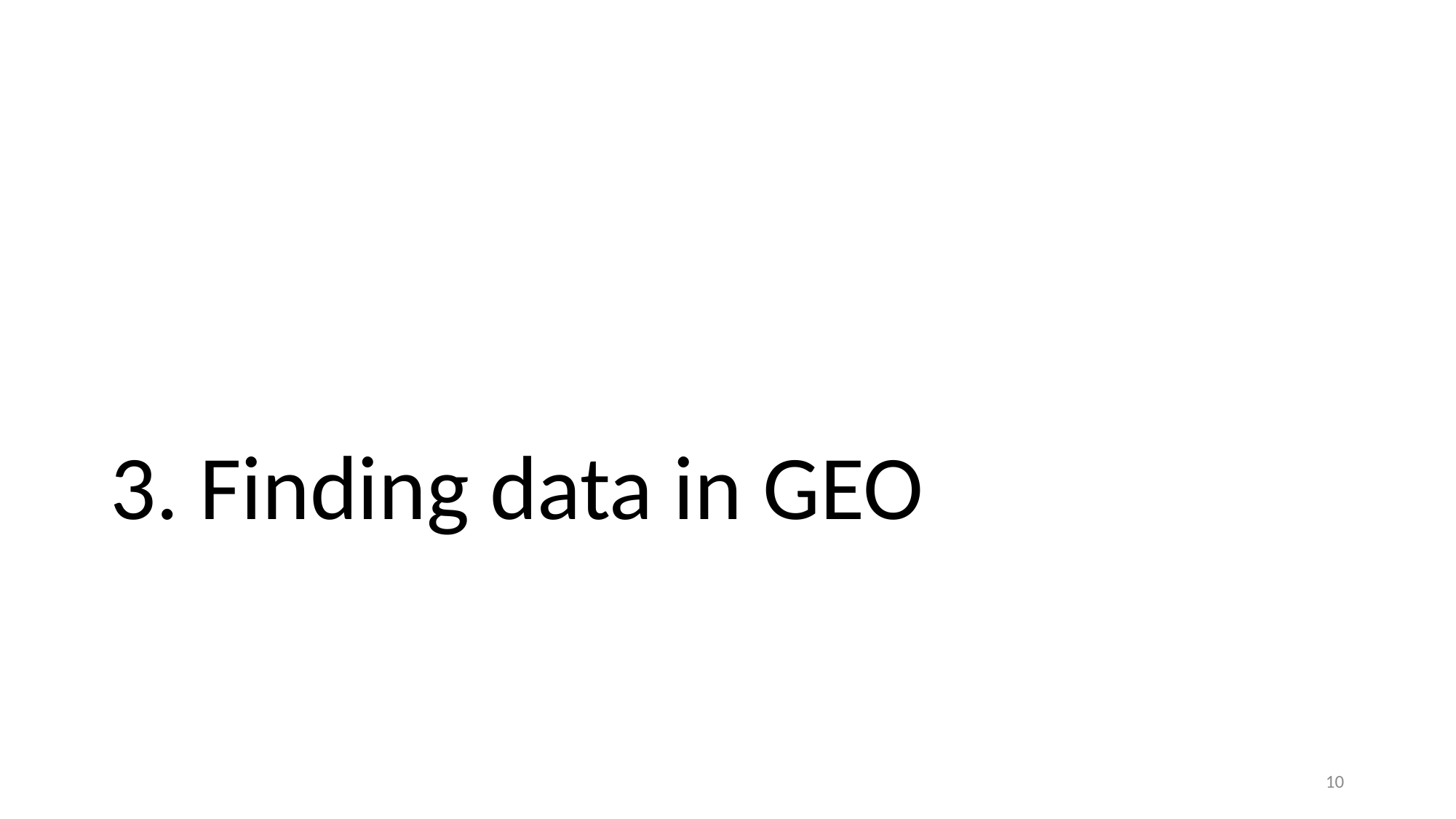

# 3. Finding data in GEO

10